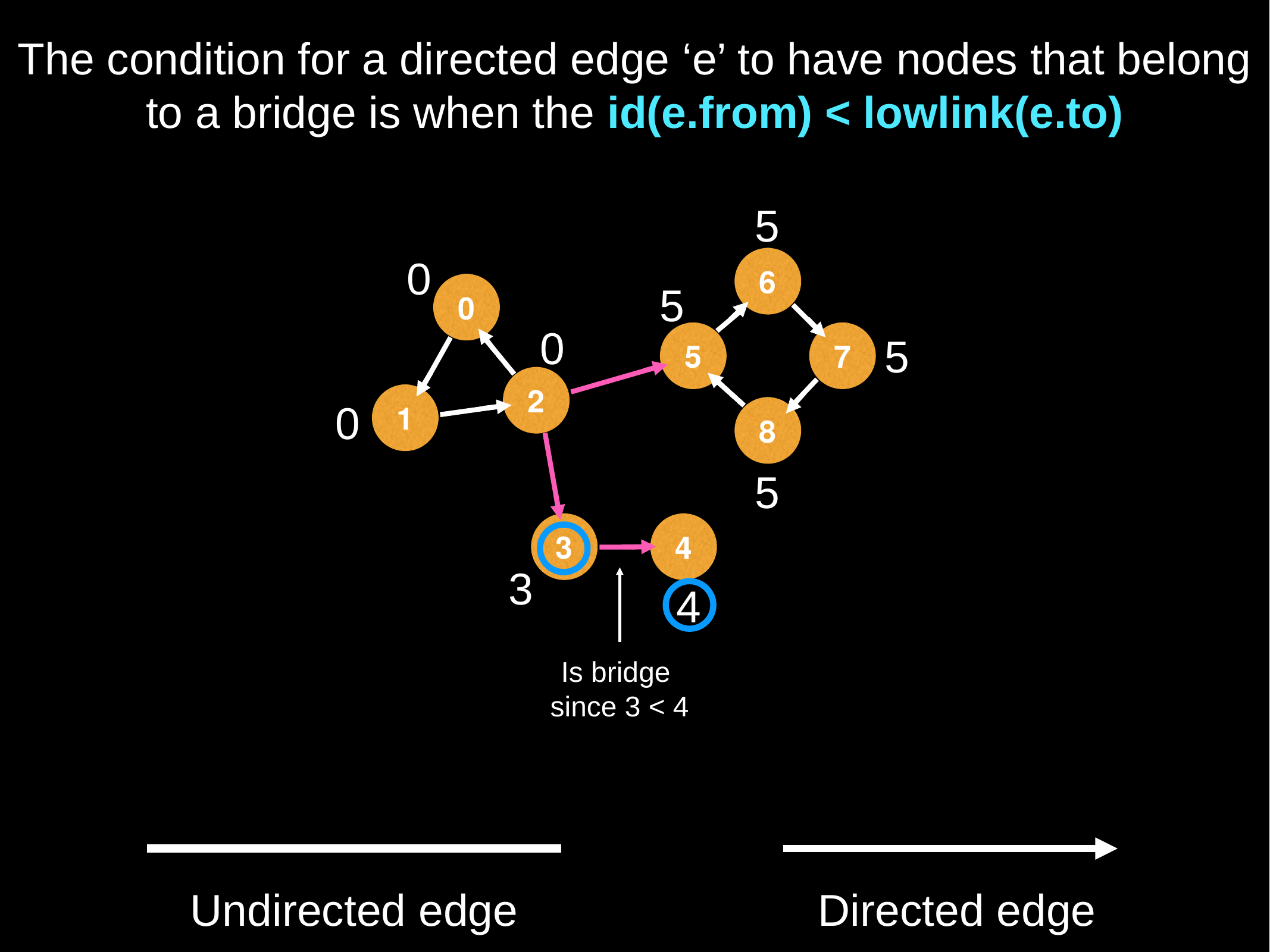

The condition for a directed edge ‘e’ to have nodes that belong to a bridge is when the id(e.from) < lowlink(e.to)
5
0
6
0

5
7

2

1

8

3
4

5
0
5

0
5

3

4

Is bridge
since 3 < 4

Undirected edge
Directed edge